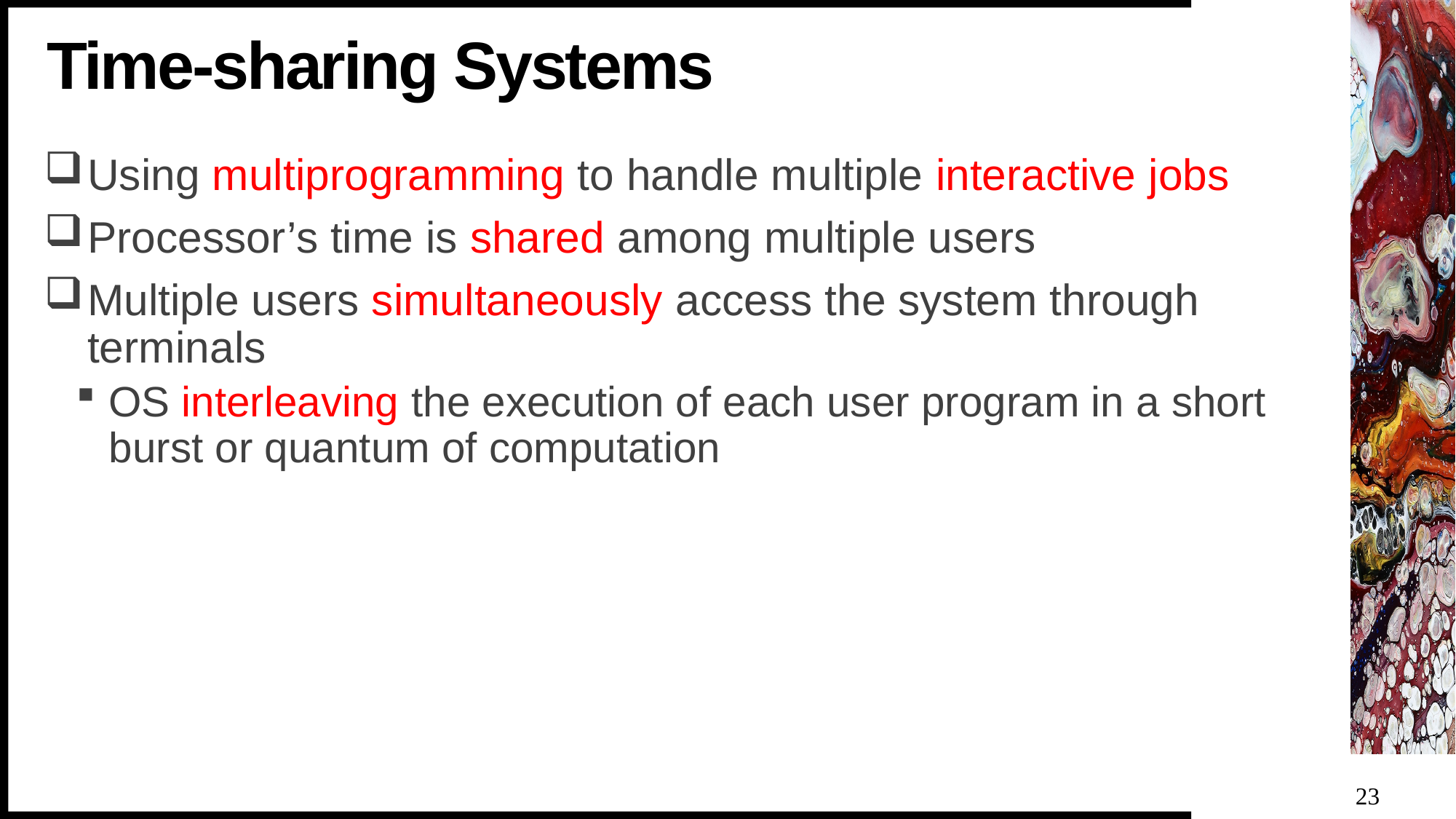

# Time-sharing Systems
Using multiprogramming to handle multiple interactive jobs
Processor’s time is shared among multiple users
Multiple users simultaneously access the system through terminals
OS interleaving the execution of each user program in a short burst or quantum of computation

23